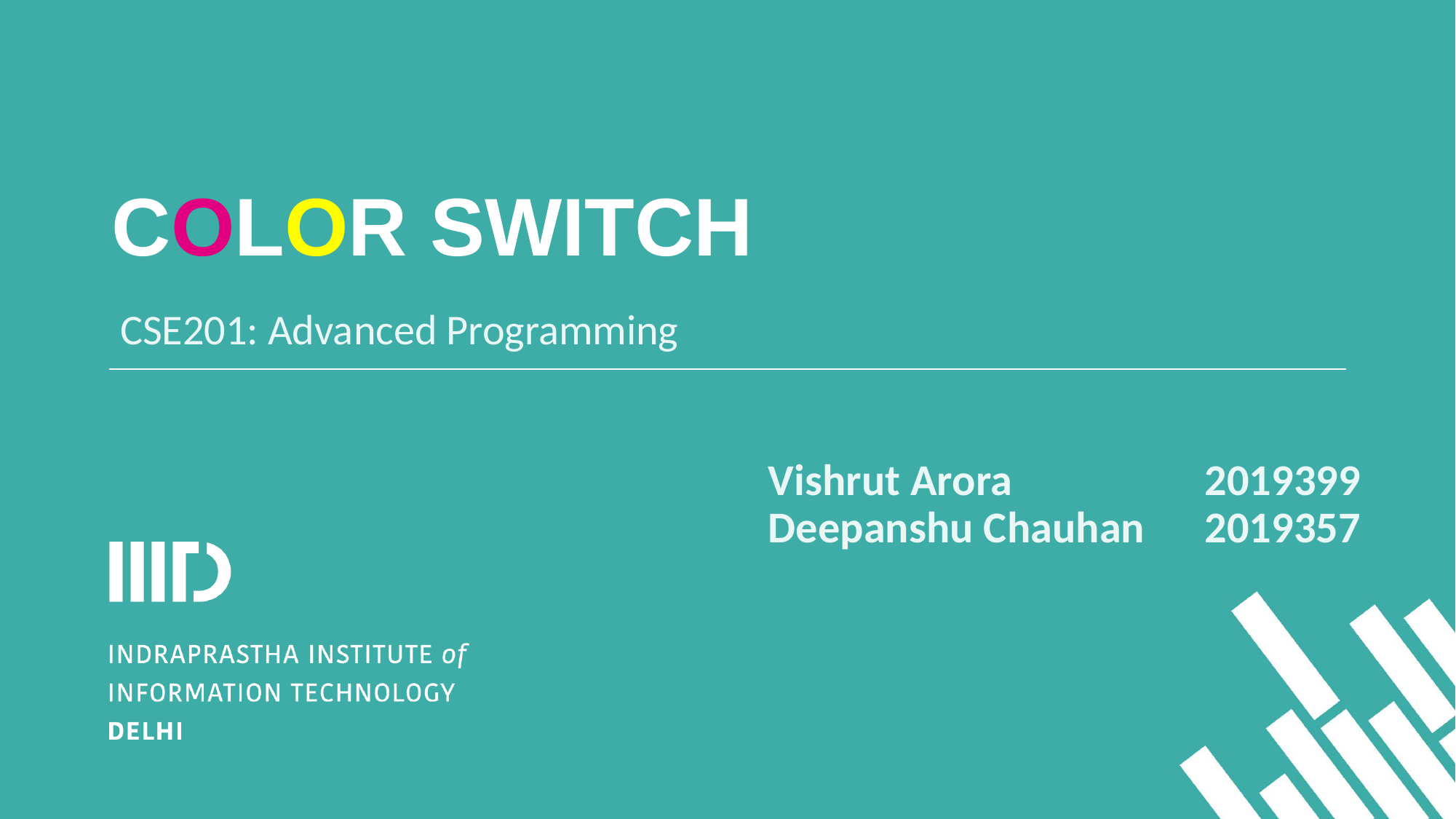

# COLOR SWITCH
CSE201: Advanced Programming
Vishrut Arora 		2019399
Deepanshu Chauhan 	2019357